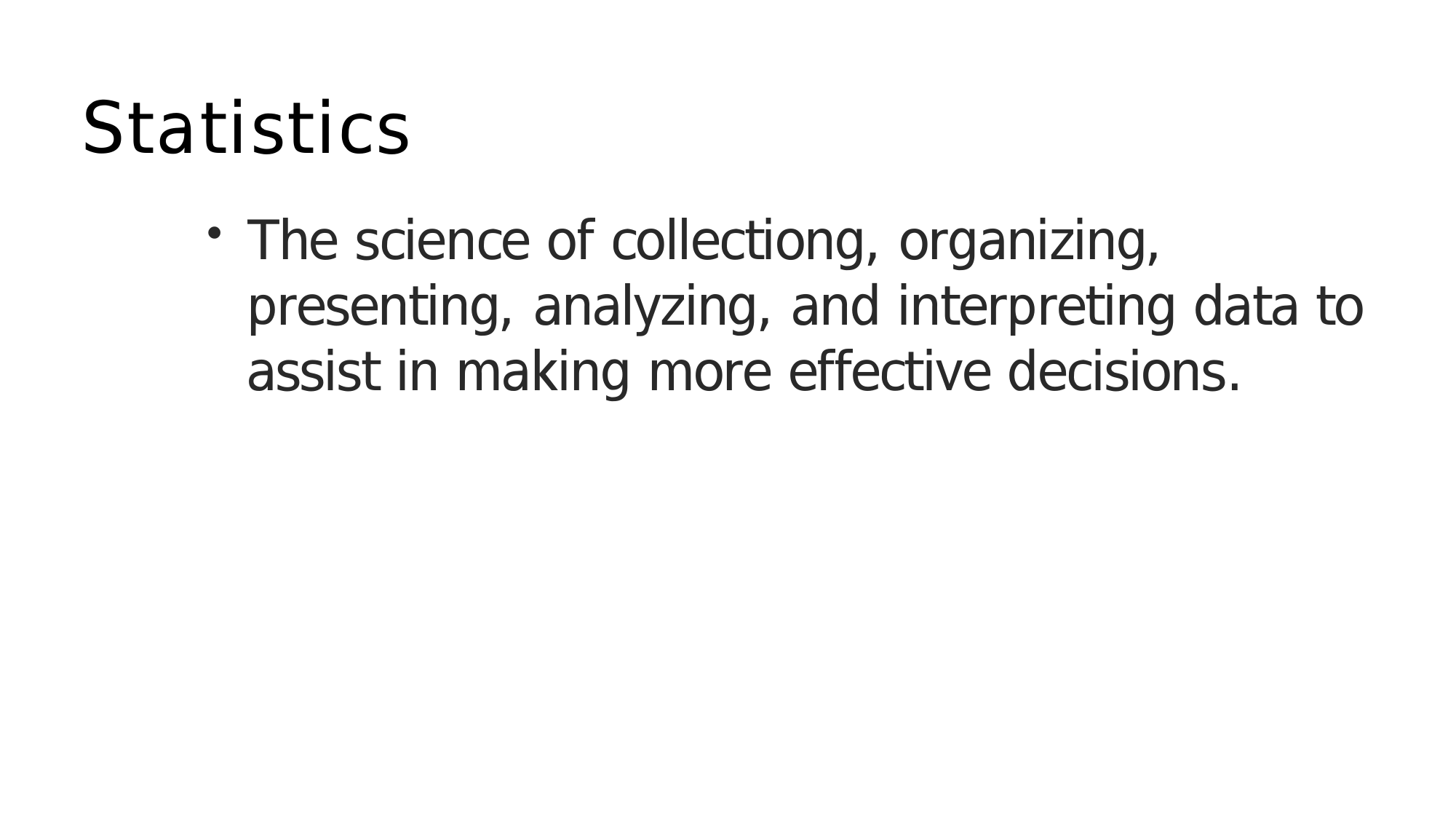

# Statistics
The science of collectiong, organizing, presenting, analyzing, and interpreting data to assist in making more effective decisions.